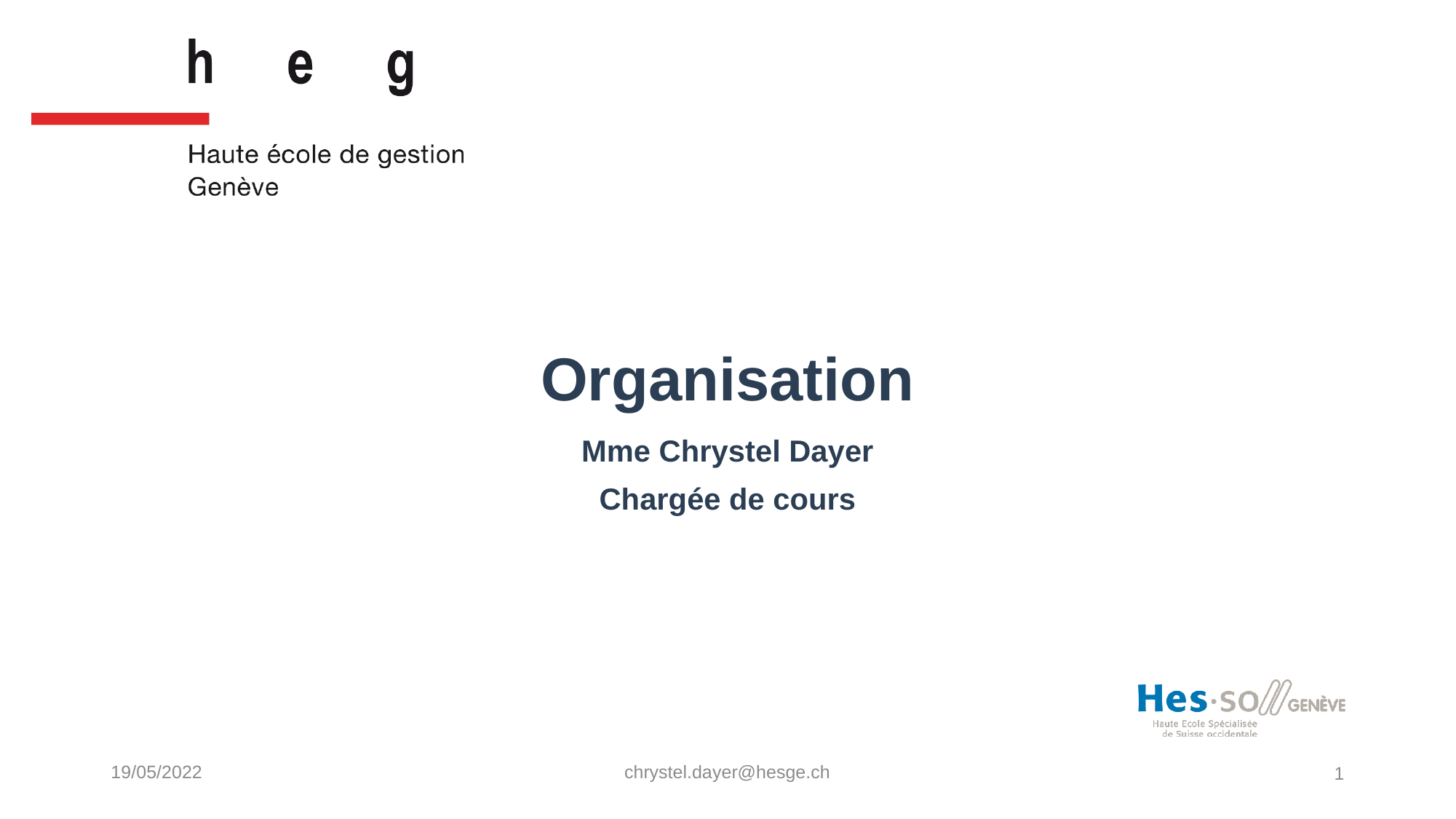

# Organisation
Mme Chrystel Dayer
Chargée de cours
19/05/2022
chrystel.dayer@hesge.ch
1